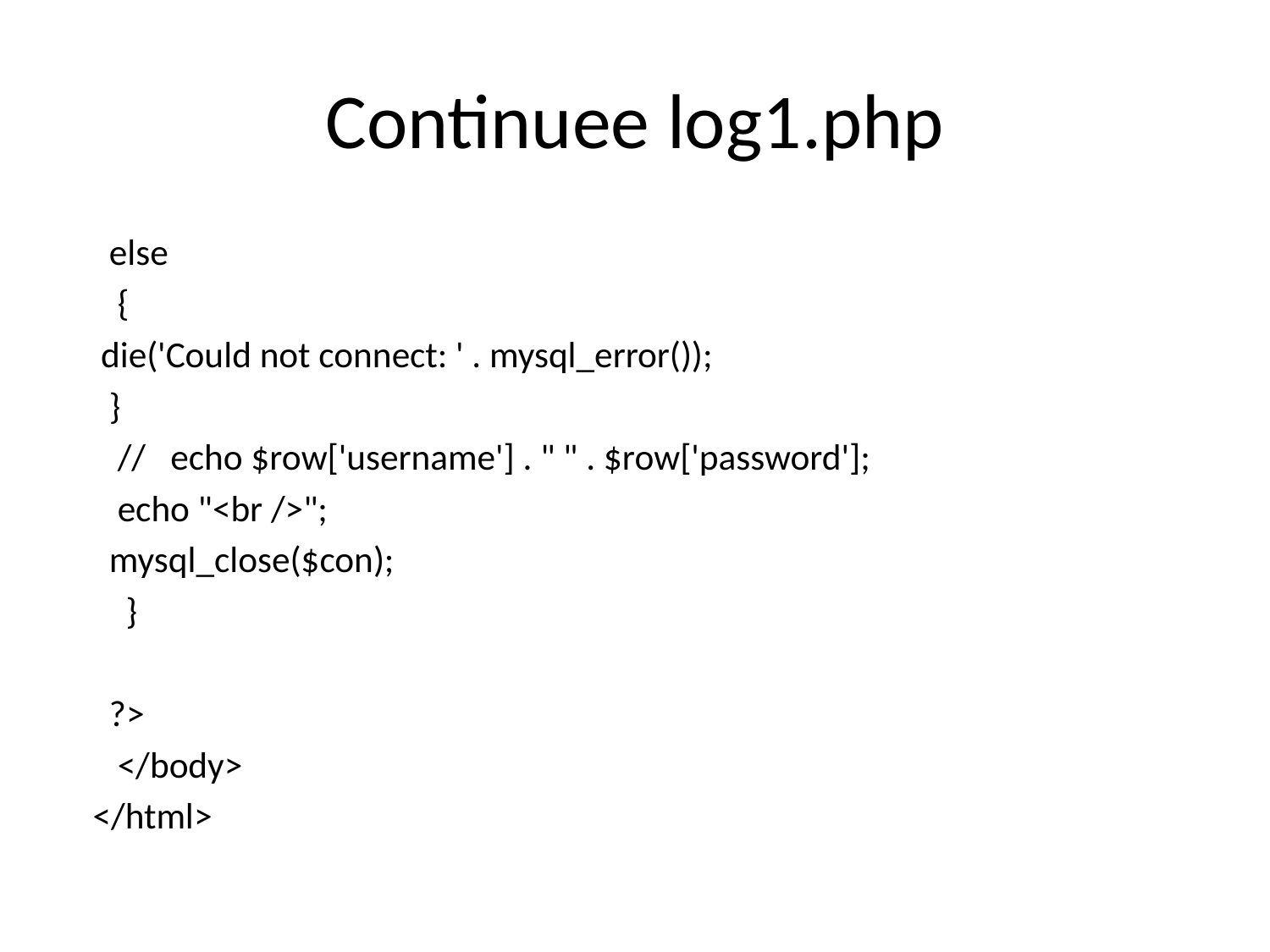

# Continuee log1.php
    else
     {
   die('Could not connect: ' . mysql_error());
    }
     //   echo $row['username'] . " " . $row['password'];
     echo "<br />";
    mysql_close($con);
      }

    ?>
     </body>
  </html>